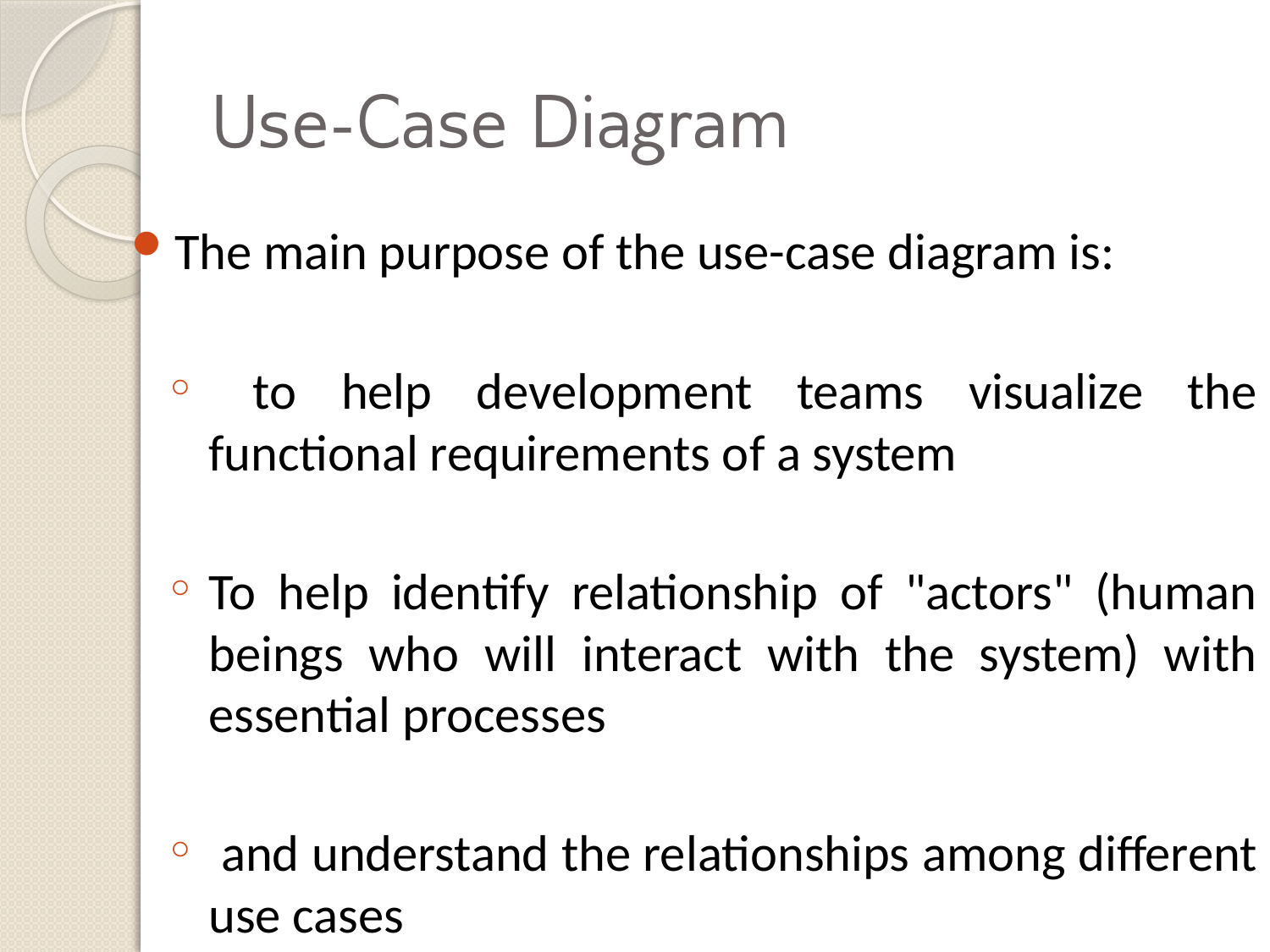

# Use-Case Diagram
The main purpose of the use-case diagram is:

 to help development teams visualize the functional requirements of a system

To help identify relationship of "actors" (human beings who will interact with the system) with essential processes

 and understand the relationships among different use cases